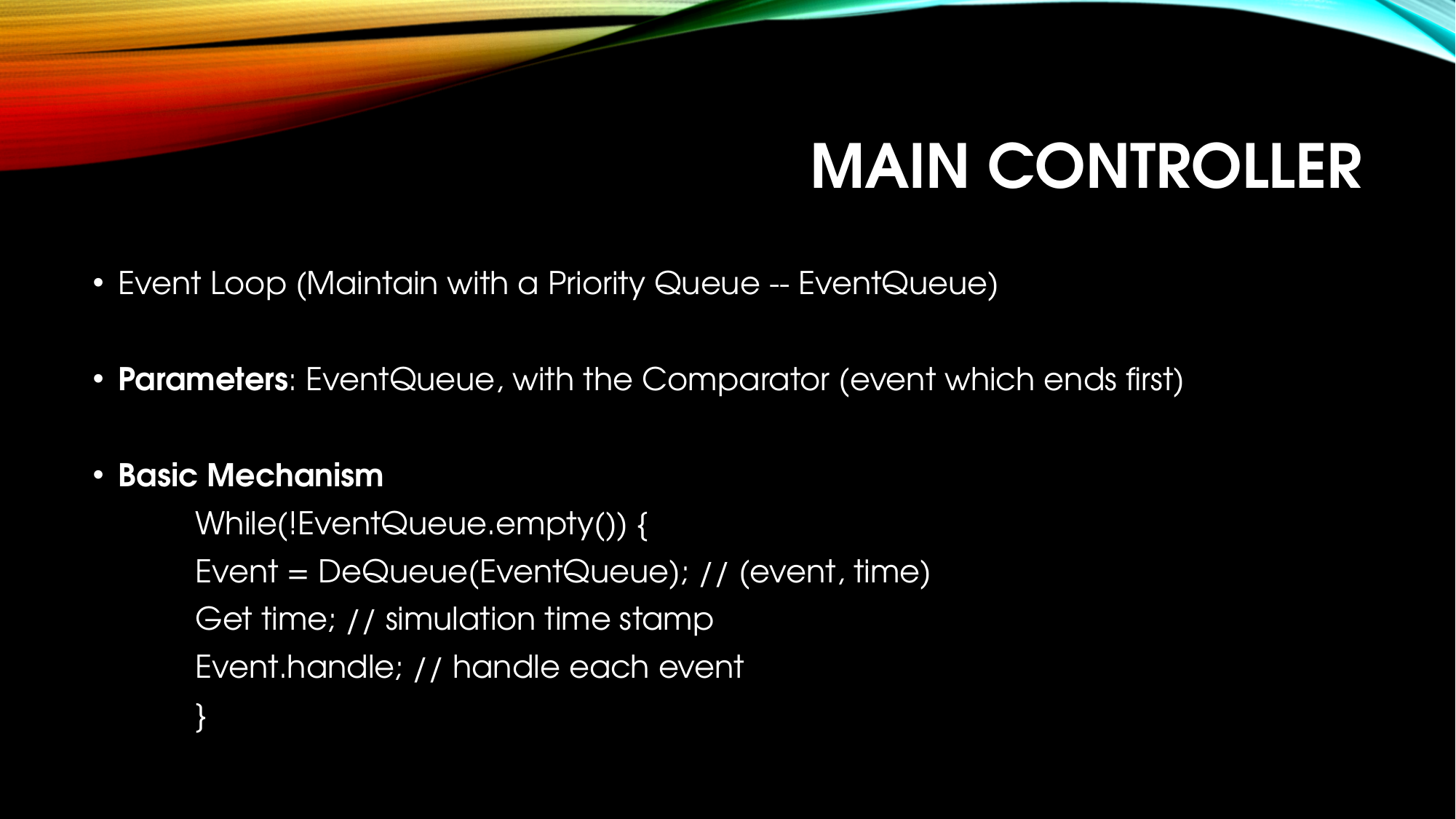

# Main Controller
Event Loop (Maintain with a Priority Queue -- EventQueue)

Parameters: EventQueue, with the Comparator (event which ends first)

Basic Mechanism
	While(!EventQueue.empty()) {
		Event = DeQueue(EventQueue); // (event, time)
		Get time; // simulation time stamp
		Event.handle; // handle each event
	}